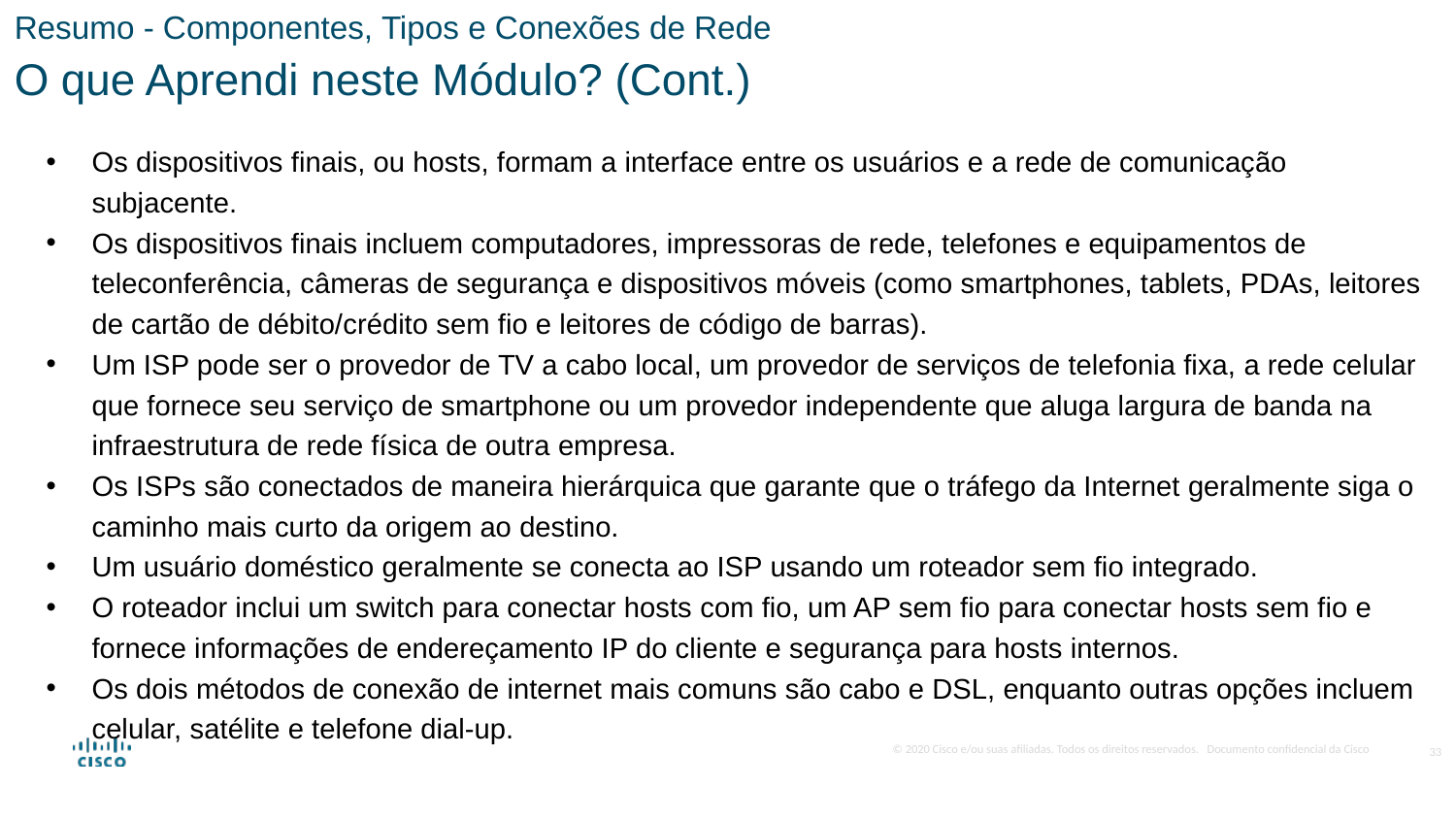

Resumo - Componentes, Tipos e Conexões de Rede

O que Aprendi neste Módulo? (Cont.)
Os dispositivos finais, ou hosts, formam a interface entre os usuários e a rede de comunicação subjacente.
Os dispositivos finais incluem computadores, impressoras de rede, telefones e equipamentos de teleconferência, câmeras de segurança e dispositivos móveis (como smartphones, tablets, PDAs, leitores de cartão de débito/crédito sem fio e leitores de código de barras).
Um ISP pode ser o provedor de TV a cabo local, um provedor de serviços de telefonia fixa, a rede celular que fornece seu serviço de smartphone ou um provedor independente que aluga largura de banda na infraestrutura de rede física de outra empresa.
Os ISPs são conectados de maneira hierárquica que garante que o tráfego da Internet geralmente siga o caminho mais curto da origem ao destino.
Um usuário doméstico geralmente se conecta ao ISP usando um roteador sem fio integrado.
O roteador inclui um switch para conectar hosts com fio, um AP sem fio para conectar hosts sem fio e fornece informações de endereçamento IP do cliente e segurança para hosts internos.
Os dois métodos de conexão de internet mais comuns são cabo e DSL, enquanto outras opções incluem celular, satélite e telefone dial-up.
33